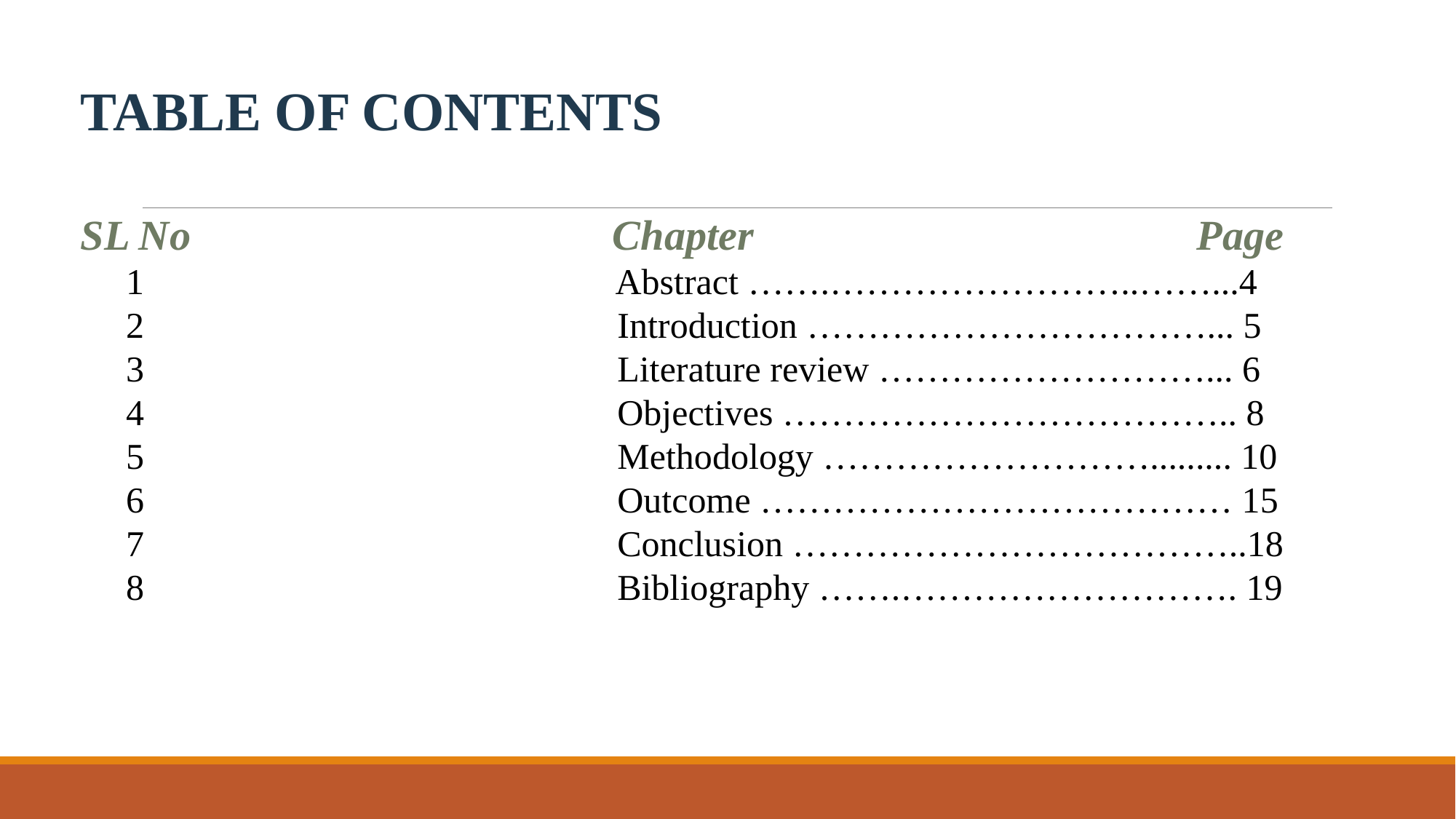

TABLE OF CONTENTS

SL No                                        Chapter                                          Page
     1                                                    Abstract …….……………………..……...4
     2                                                    Introduction ……………………………... 5
     3                                                    Literature review ………………………... 6
     4                                                    Objectives ……………………………….. 8
     5                                                    Methodology ………………………......... 10
     6                                                    Outcome ………………………………… 15
     7                                                    Conclusion ………………………………..18
     8                                                    Bibliography …….………………………. 19